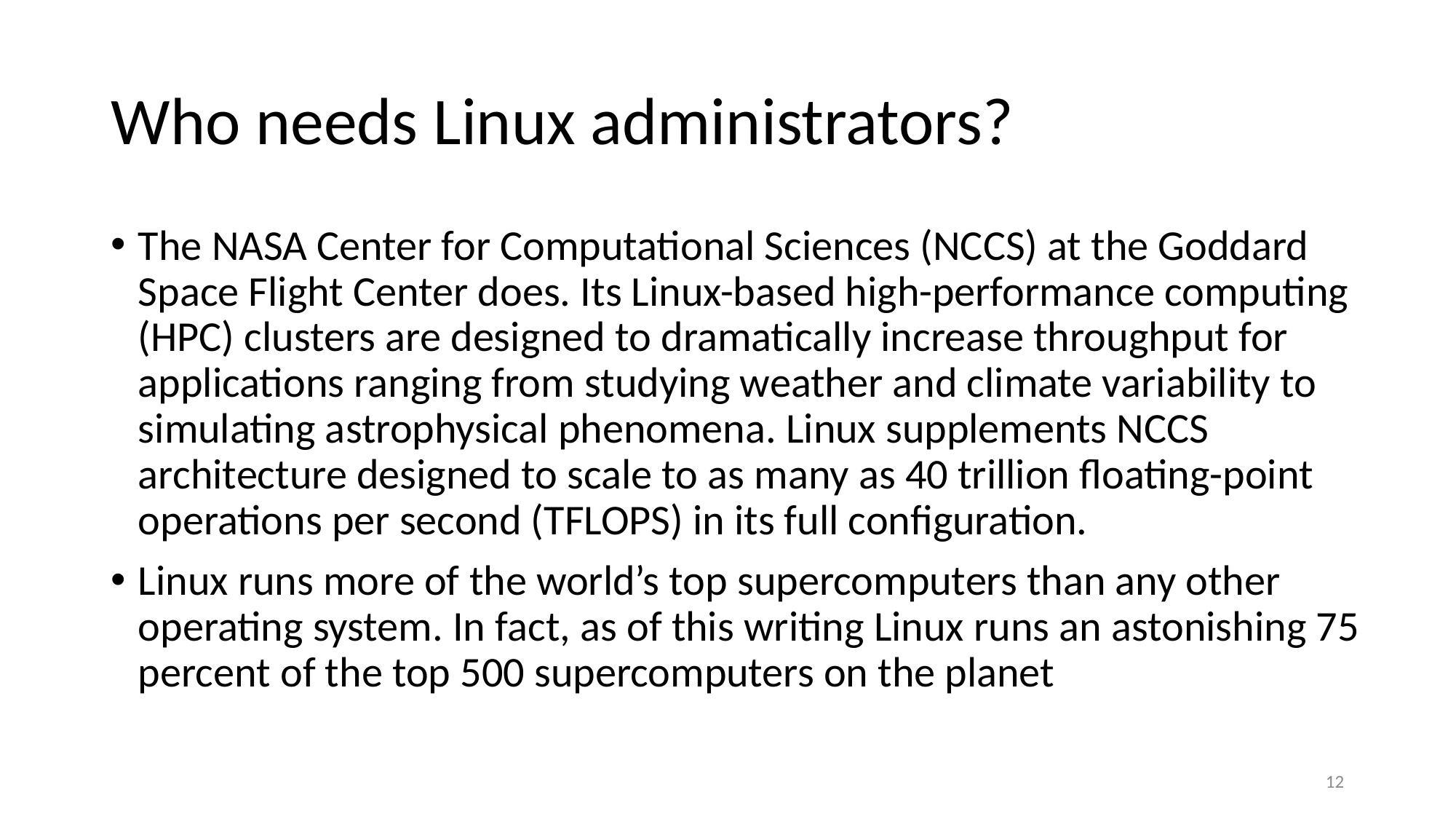

# Who needs Linux administrators?
The NASA Center for Computational Sciences (NCCS) at the Goddard Space Flight Center does. Its Linux-based high-performance computing (HPC) clusters are designed to dramatically increase throughput for applications ranging from studying weather and climate variability to simulating astrophysical phenomena. Linux supplements NCCS architecture designed to scale to as many as 40 trillion floating-point operations per second (TFLOPS) in its full configuration.
Linux runs more of the world’s top supercomputers than any other operating system. In fact, as of this writing Linux runs an astonishing 75 percent of the top 500 supercomputers on the planet
12